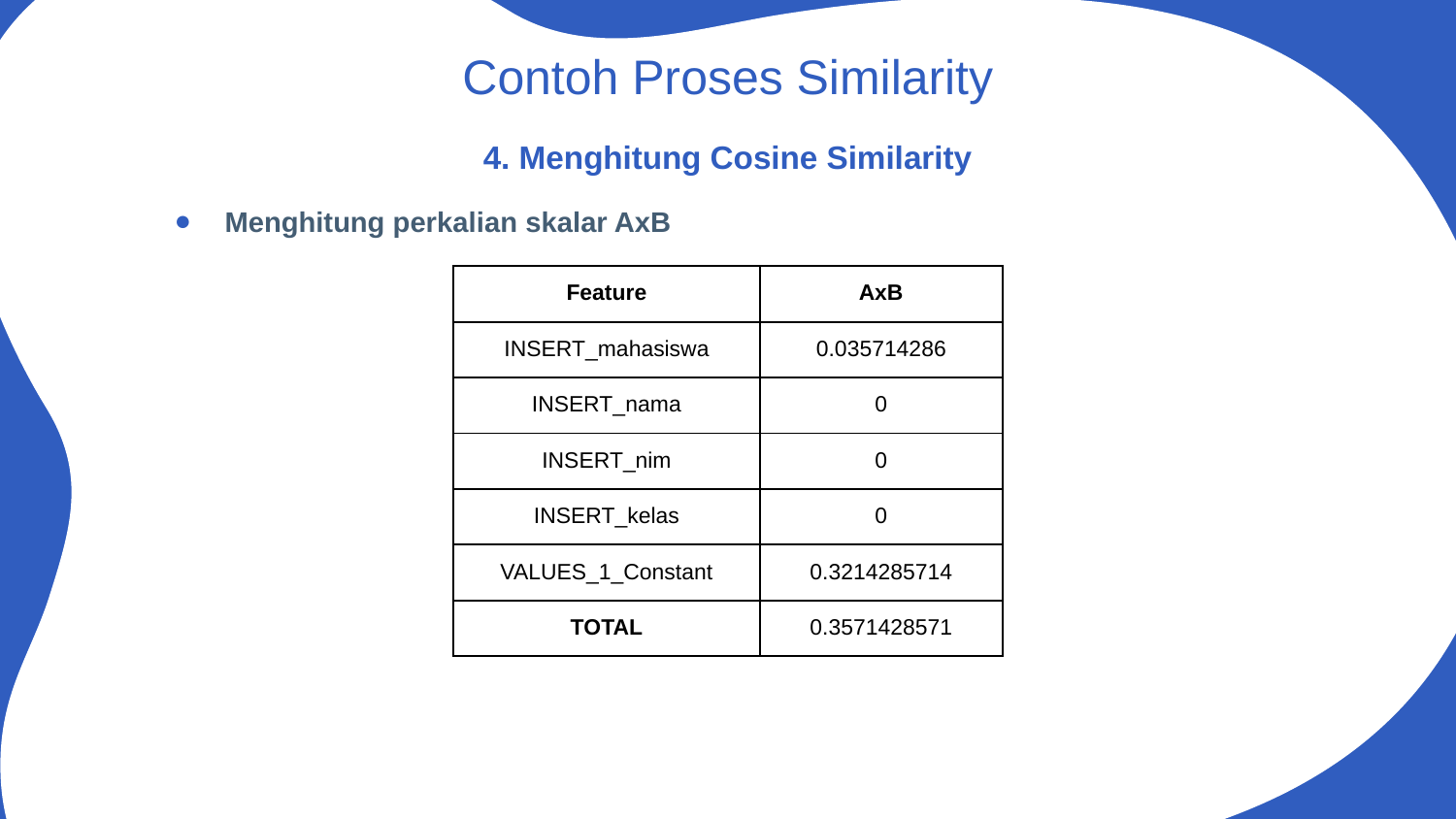

# Contoh Proses Similarity
4. Menghitung Cosine Similarity
Menghitung perkalian skalar AxB
| Feature | AxB |
| --- | --- |
| INSERT\_mahasiswa | 0.035714286 |
| INSERT\_nama | 0 |
| INSERT\_nim | 0 |
| INSERT\_kelas | 0 |
| VALUES\_1\_Constant | 0.3214285714 |
| TOTAL | 0.3571428571 |